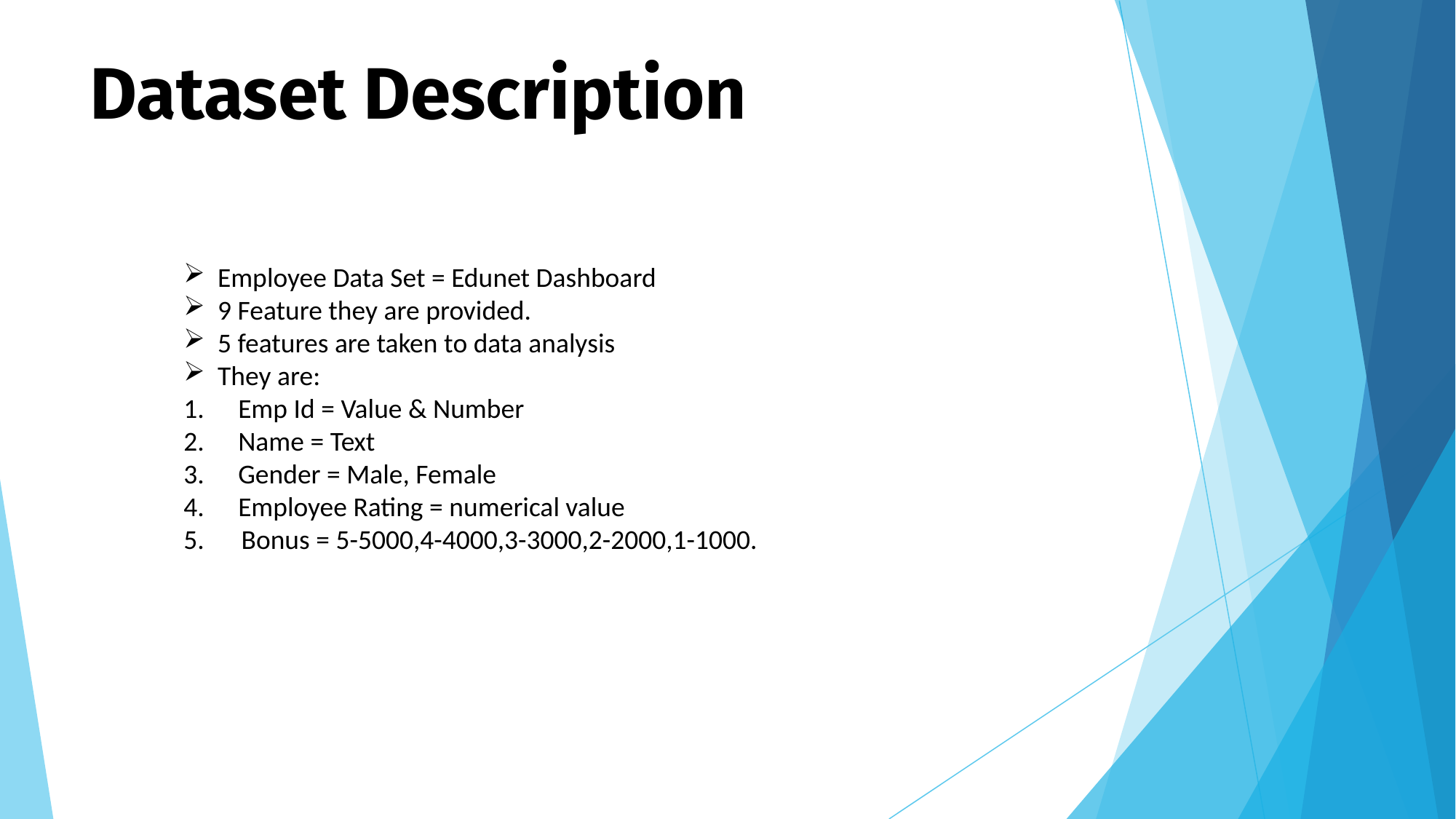

# Dataset Description
Employee Data Set = Edunet Dashboard
9 Feature they are provided.
5 features are taken to data analysis
They are:
Emp Id = Value & Number
Name = Text
Gender = Male, Female
Employee Rating = numerical value
5.      Bonus = 5-5000,4-4000,3-3000,2-2000,1-1000.